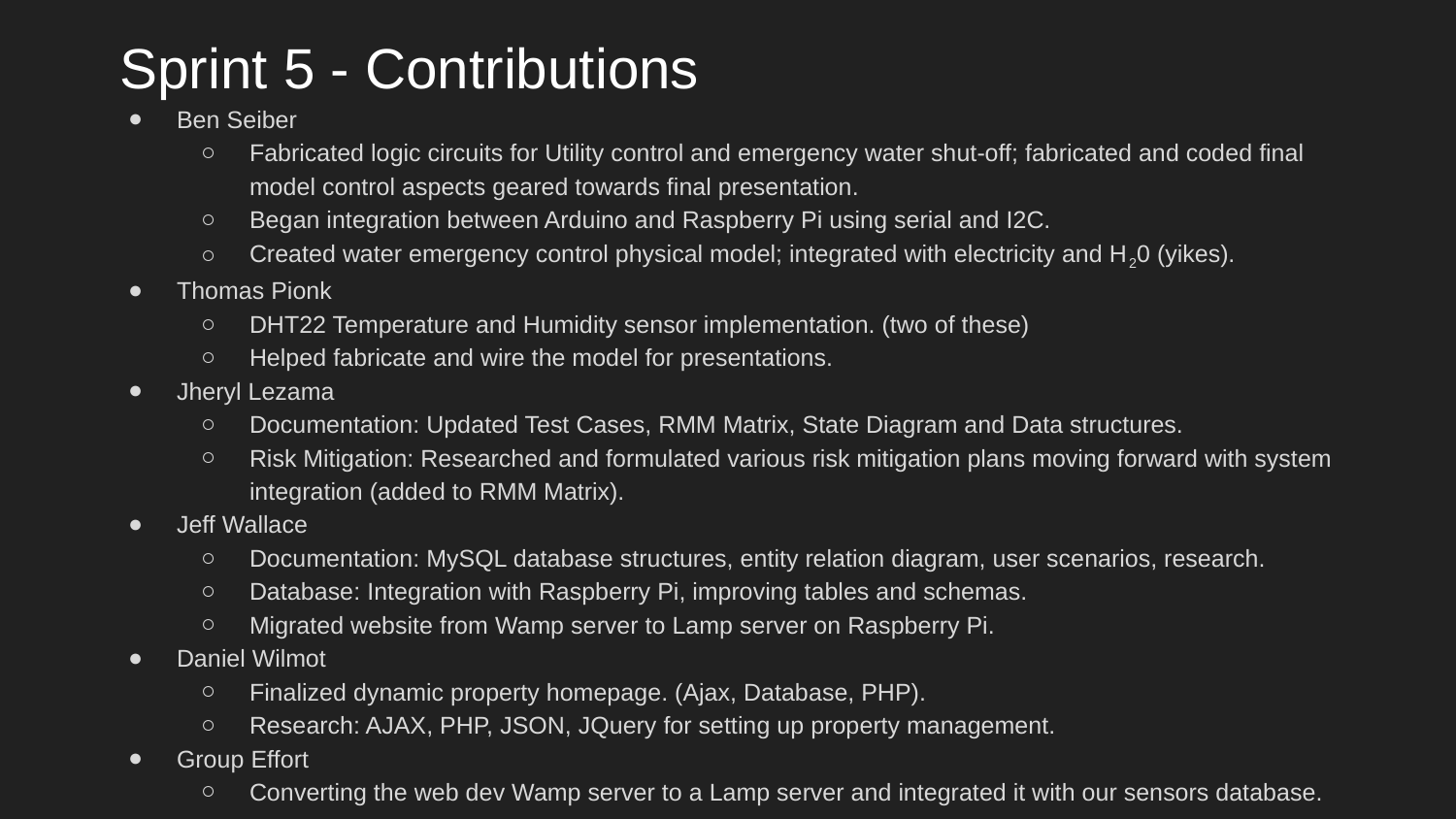

# Sprint 5 - Contributions

Ben Seiber
Fabricated logic circuits for Utility control and emergency water shut-off; fabricated and coded final model control aspects geared towards final presentation.
Began integration between Arduino and Raspberry Pi using serial and I2C.
Created water emergency control physical model; integrated with electricity and H20 (yikes).
Thomas Pionk
DHT22 Temperature and Humidity sensor implementation. (two of these)
Helped fabricate and wire the model for presentations.
Jheryl Lezama
Documentation: Updated Test Cases, RMM Matrix, State Diagram and Data structures.
Risk Mitigation: Researched and formulated various risk mitigation plans moving forward with system integration (added to RMM Matrix).
Jeff Wallace
Documentation: MySQL database structures, entity relation diagram, user scenarios, research.
Database: Integration with Raspberry Pi, improving tables and schemas.
Migrated website from Wamp server to Lamp server on Raspberry Pi.
Daniel Wilmot
Finalized dynamic property homepage. (Ajax, Database, PHP).
Research: AJAX, PHP, JSON, JQuery for setting up property management.
Group Effort
Converting the web dev Wamp server to a Lamp server and integrated it with our sensors database.